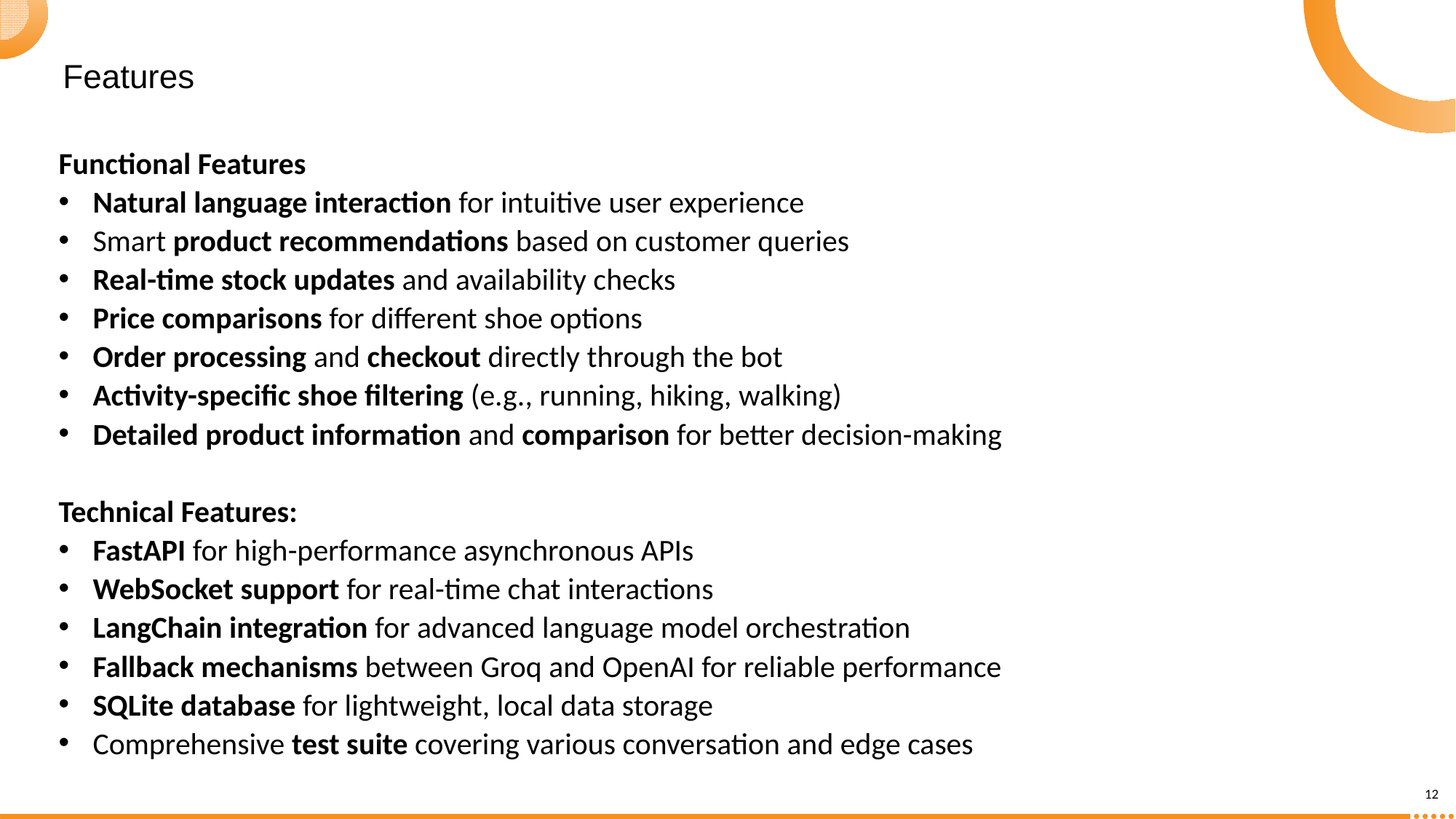

Features
Functional Features
Natural language interaction for intuitive user experience
Smart product recommendations based on customer queries
Real-time stock updates and availability checks
Price comparisons for different shoe options
Order processing and checkout directly through the bot
Activity-specific shoe filtering (e.g., running, hiking, walking)
Detailed product information and comparison for better decision-making

Technical Features:
FastAPI for high-performance asynchronous APIs
WebSocket support for real-time chat interactions
LangChain integration for advanced language model orchestration
Fallback mechanisms between Groq and OpenAI for reliable performance
SQLite database for lightweight, local data storage
Comprehensive test suite covering various conversation and edge cases